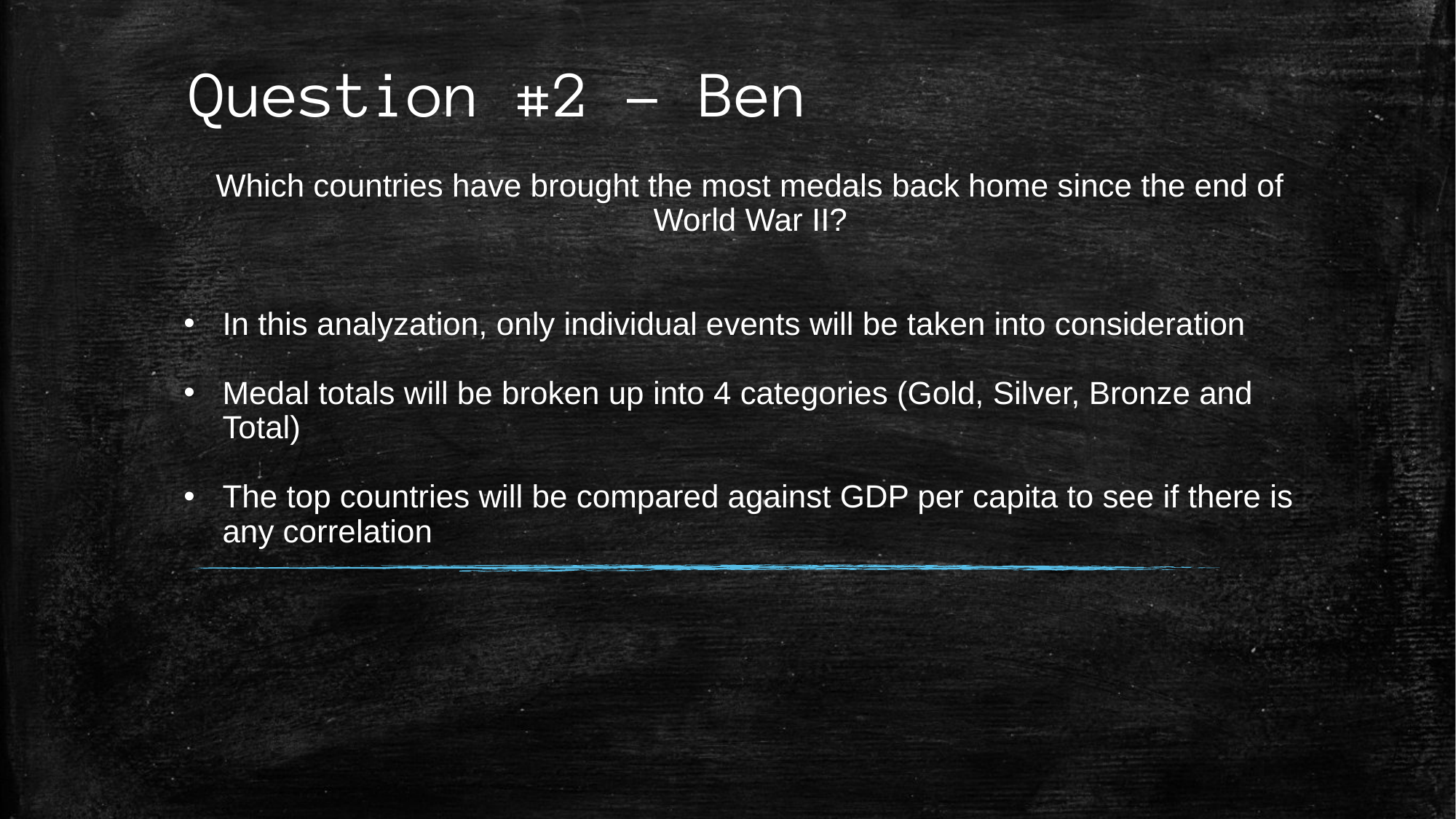

# Question #2 - Ben
Which countries have brought the most medals back home since the end of World War II?

In this analyzation, only individual events will be taken into consideration

Medal totals will be broken up into 4 categories (Gold, Silver, Bronze and Total)

The top countries will be compared against GDP per capita to see if there is any correlation